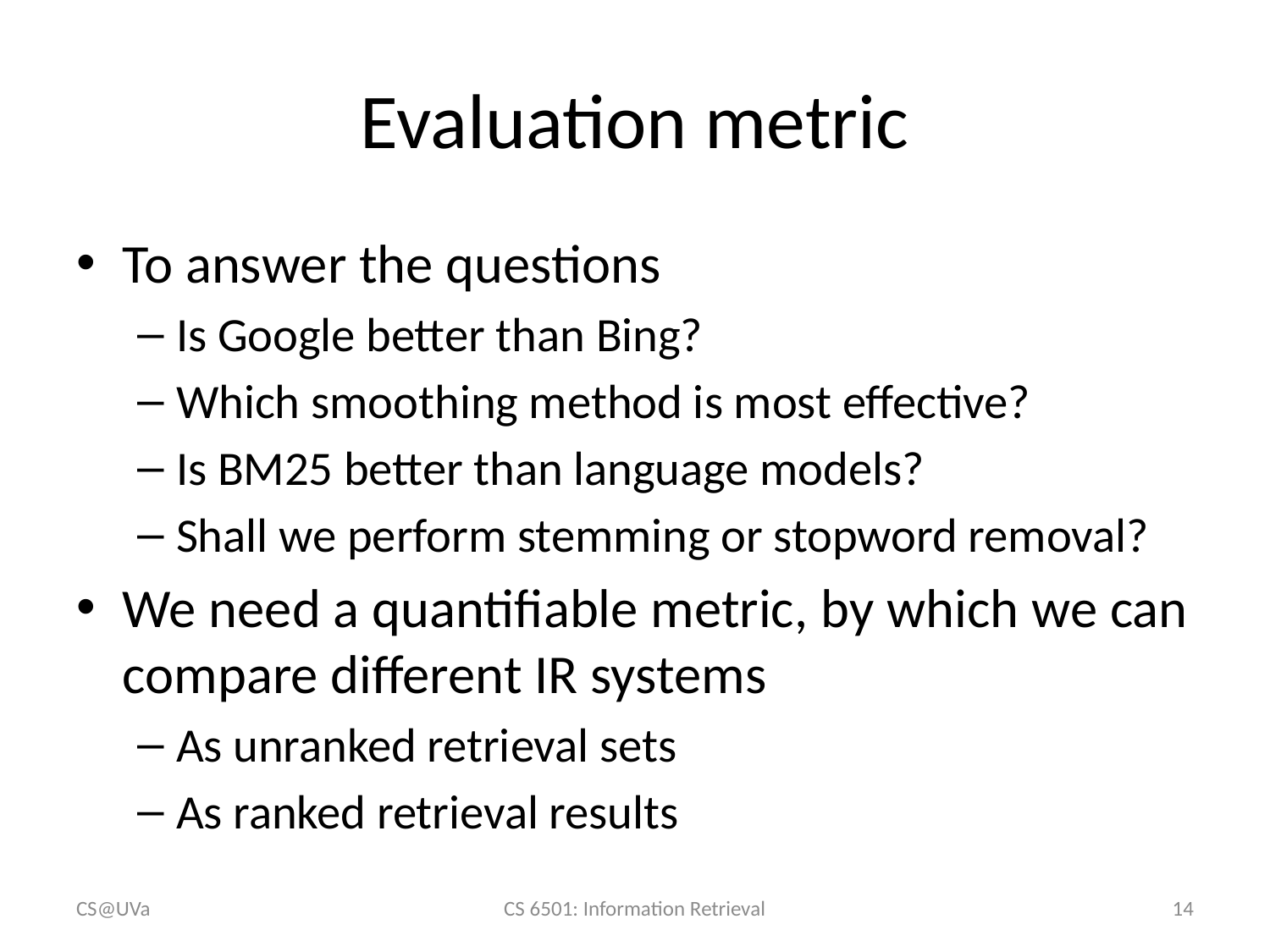

# Evaluation metric
To answer the questions
Is Google better than Bing?
Which smoothing method is most effective?
Is BM25 better than language models?
Shall we perform stemming or stopword removal?
We need a quantifiable metric, by which we can compare different IR systems
As unranked retrieval sets
As ranked retrieval results

CS@UVa
CS 6501: Information Retrieval
14